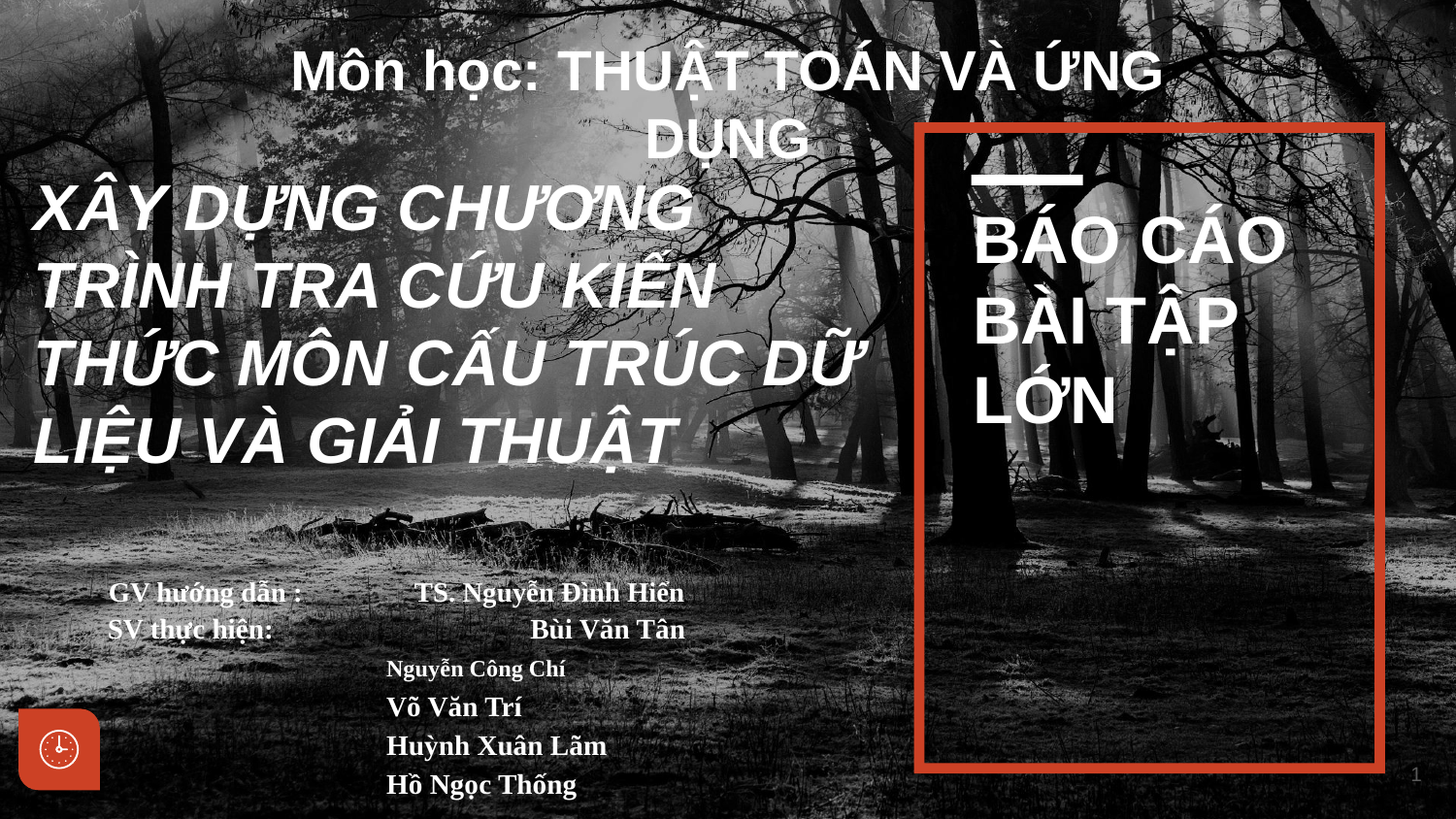

Môn học: THUẬT TOÁN VÀ ỨNG DỤNG
I
XÂY DỰNG CHƯƠNG TRÌNH TRA CỨU KIẾN THỨC MÔN CẤU TRÚC DỮ LIỆU VÀ GIẢI THUẬT

# BÁO CÁO BÀI TẬP LỚN
GV hướng dẫn :                TS. Nguyễn Đình Hiển
  SV thực hiện: 		Bùi Văn Tân
Nguyễn Công Chí
Võ Văn Trí

Huỳnh Xuân Lãm

1
Hồ Ngọc Thống